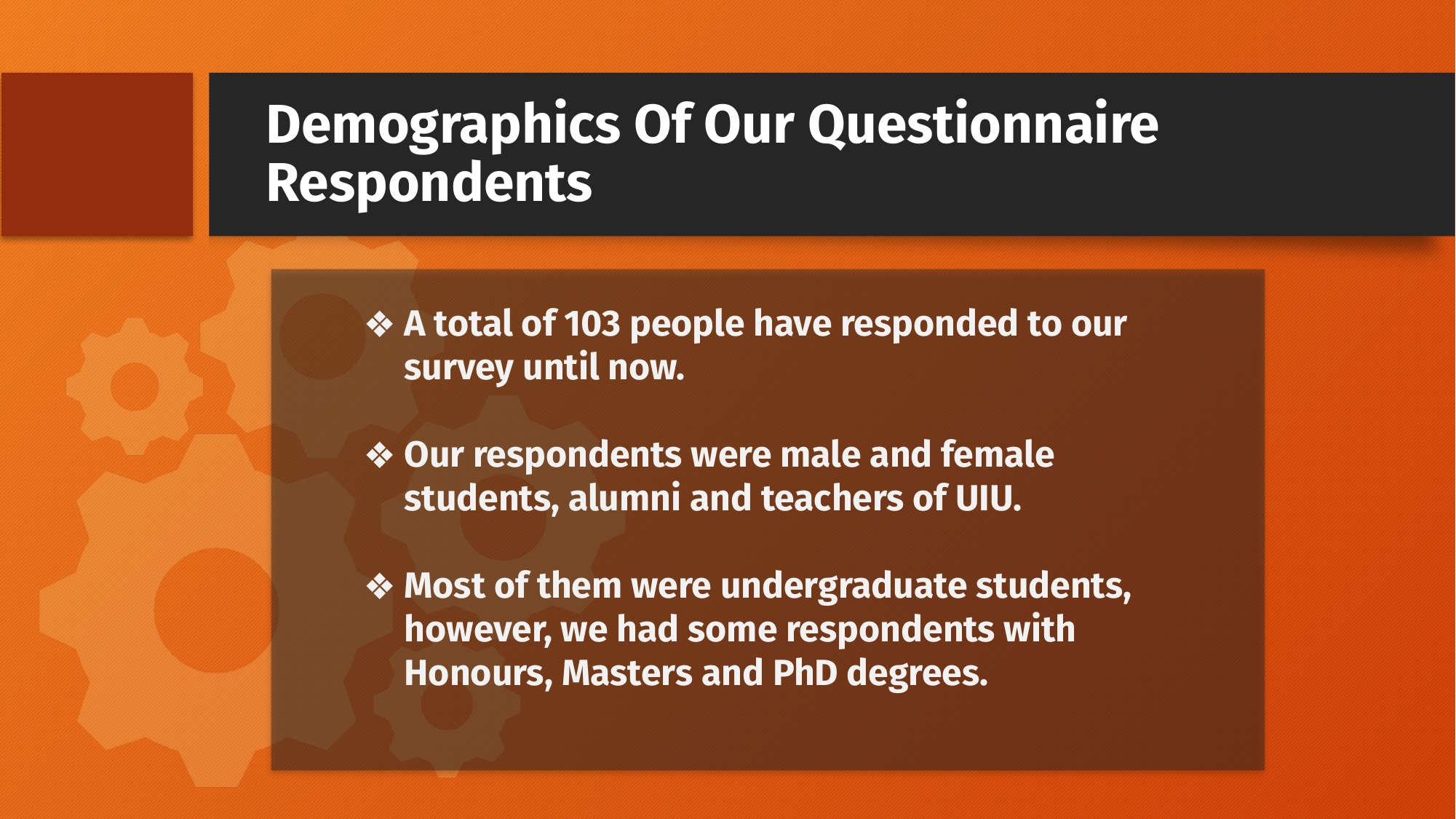

# Demographics Of Our Questionnaire Respondents

A total of 103 people have responded to our survey until now.

Our respondents were male and female students, alumni and teachers of UIU.

Most of them were undergraduate students, however, we had some respondents with Honours, Masters and PhD degrees.